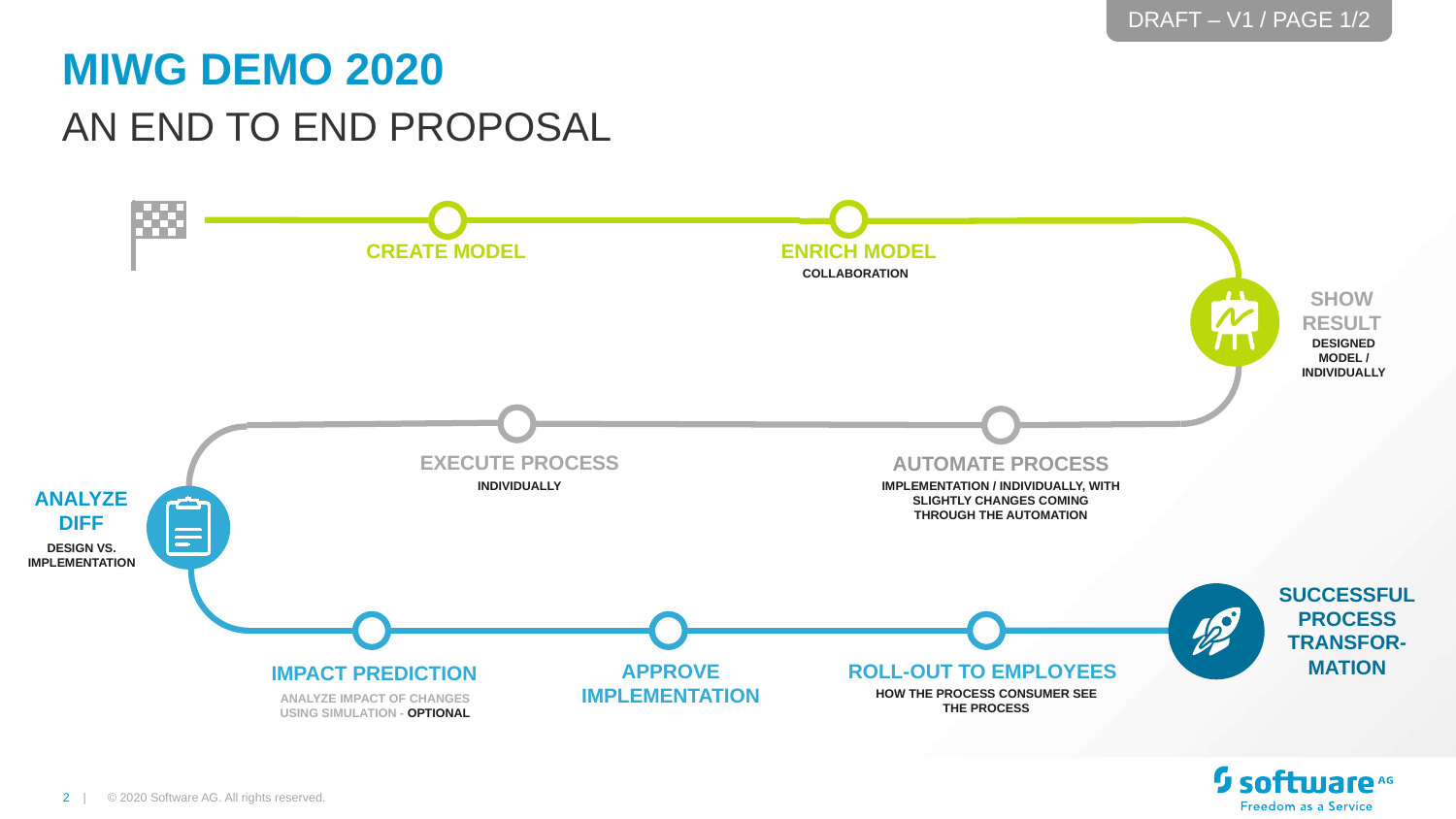

Draft – V1 / Page 1/2
# Miwg demo 2020
An end to end proposal

ENRICH MODEL
CREATE MODEL
COLLABORATION

SHOW RESULT

DESIGNED MODEL / INDIVIDUALLY

EXECUTE PROCESS
AUTOMATE PROCESS
INDIVIDUALLY
Implementation / INDIVIDUALLY, with slightly changes coming through the automation
ANALYZE DIFF

Design vs. implementation
Successful
PROCESS
TRANSFOR-MATION

APPROVE IMPLEMENTATION
ROLL-OUT to EMPLOYEES
IMPACT PREDICTION
HOW THE PROCESS CONSUMER SEE THE PROCESS
ANALYZE IMPACT OF CHANGES using simulation - OPTIONAL
© 2020 Software AG. All rights reserved.